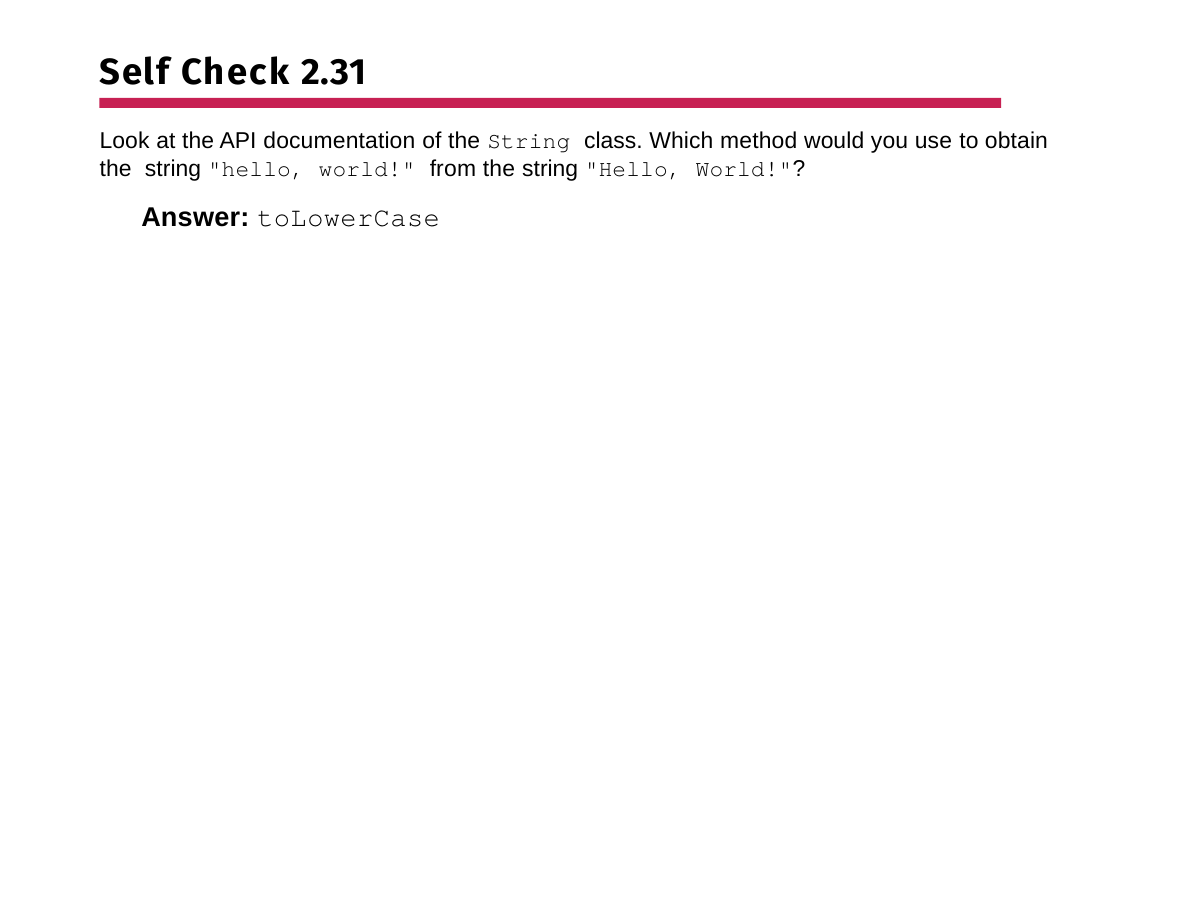

# Self Check 2.31

Look at the API documentation of the String class. Which method would you use to obtain the  string "hello, world!" from the string "Hello, World!"?
Answer: toLowerCase